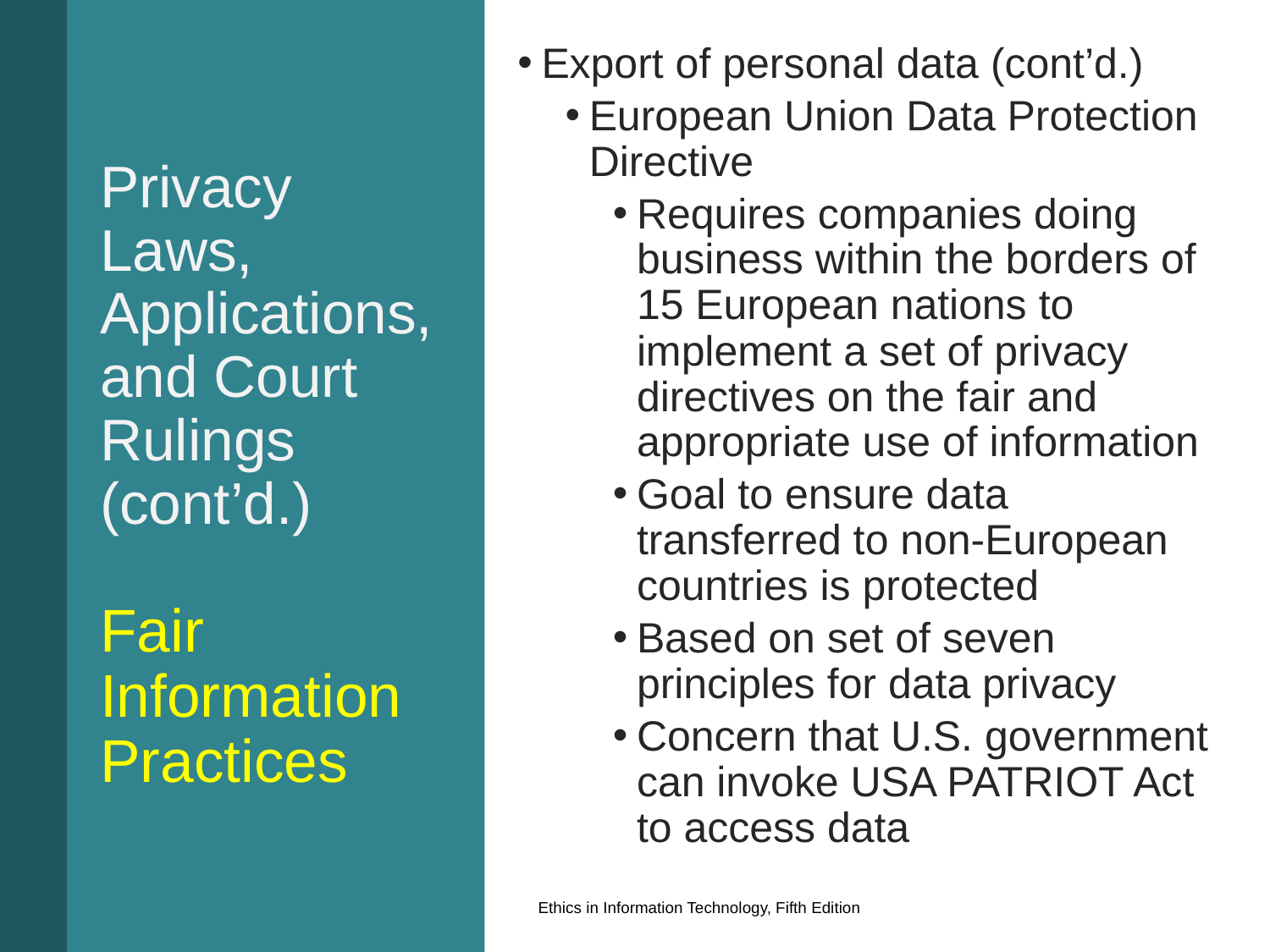

Export of personal data (cont’d.)
European Union Data Protection Directive
Requires companies doing business within the borders of 15 European nations to implement a set of privacy directives on the fair and appropriate use of information
Goal to ensure data transferred to non-European countries is protected
Based on set of seven principles for data privacy
Concern that U.S. government can invoke USA PATRIOT Act to access data

# Privacy Laws, Applications, and Court Rulings (cont’d.) Fair Information Practices
Ethics in Information Technology, Fifth Edition